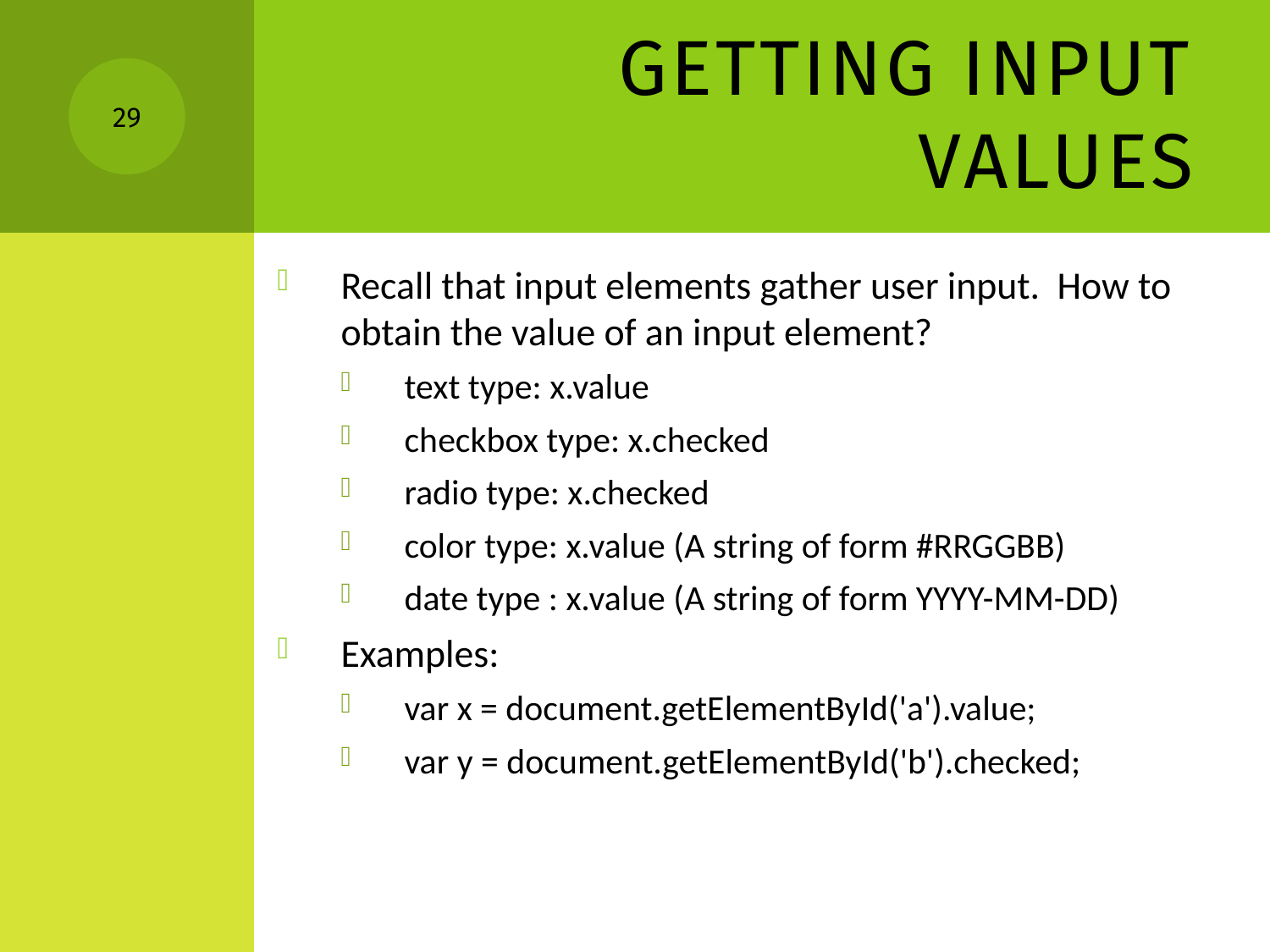

# Getting Input Values
29
Recall that input elements gather user input.  How to obtain the value of an input element?
text type: x.value
checkbox type: x.checked
radio type: x.checked
color type: x.value (A string of form #RRGGBB)
date type : x.value (A string of form YYYY-MM-DD)
Examples:
var x = document.getElementById('a').value;
var y = document.getElementById('b').checked;